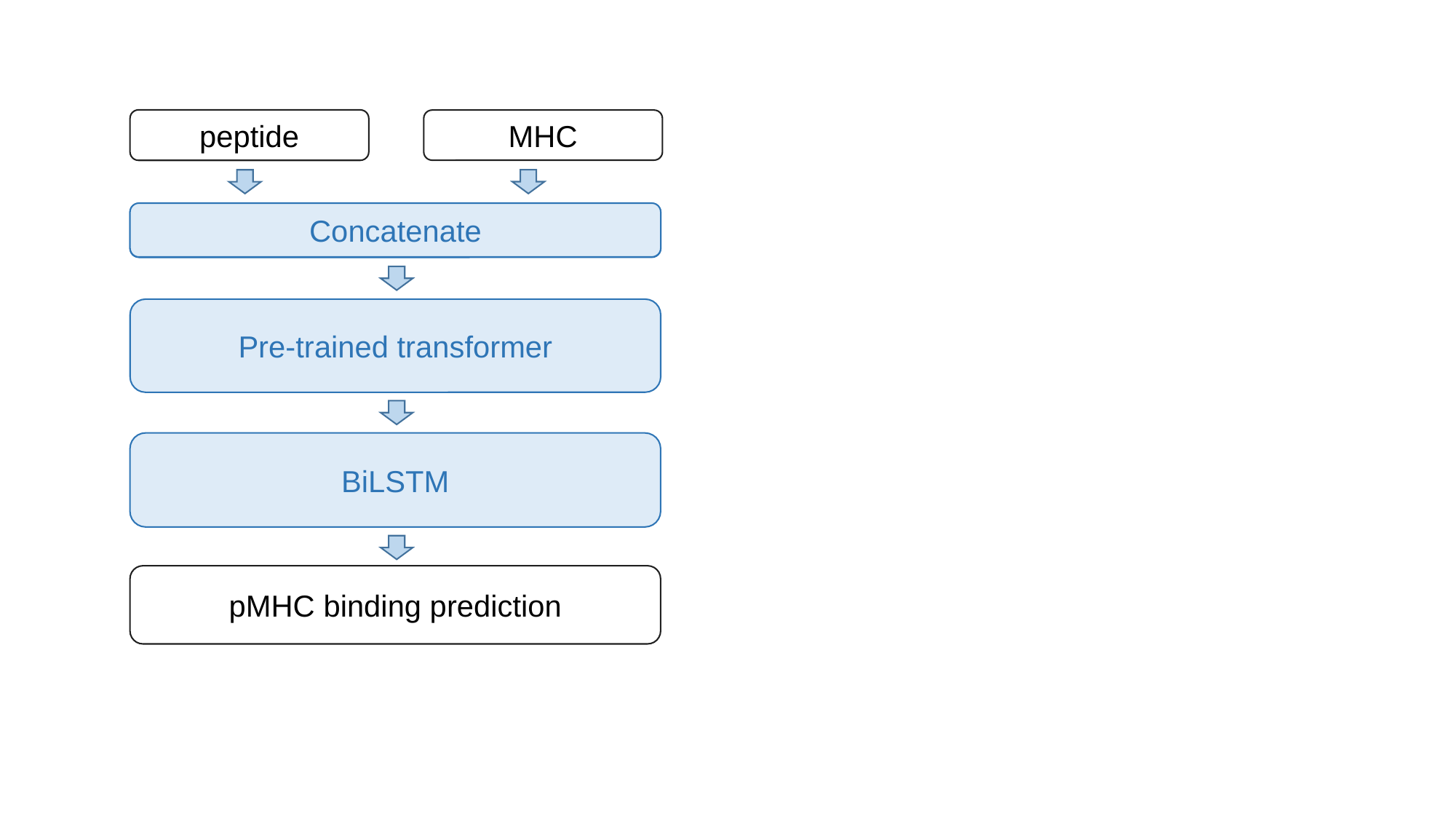

peptide
MHC

Concatenate
Concatenate - padding - tokenize

Pre-trained transformer

BiLSTM

pMHC binding prediction